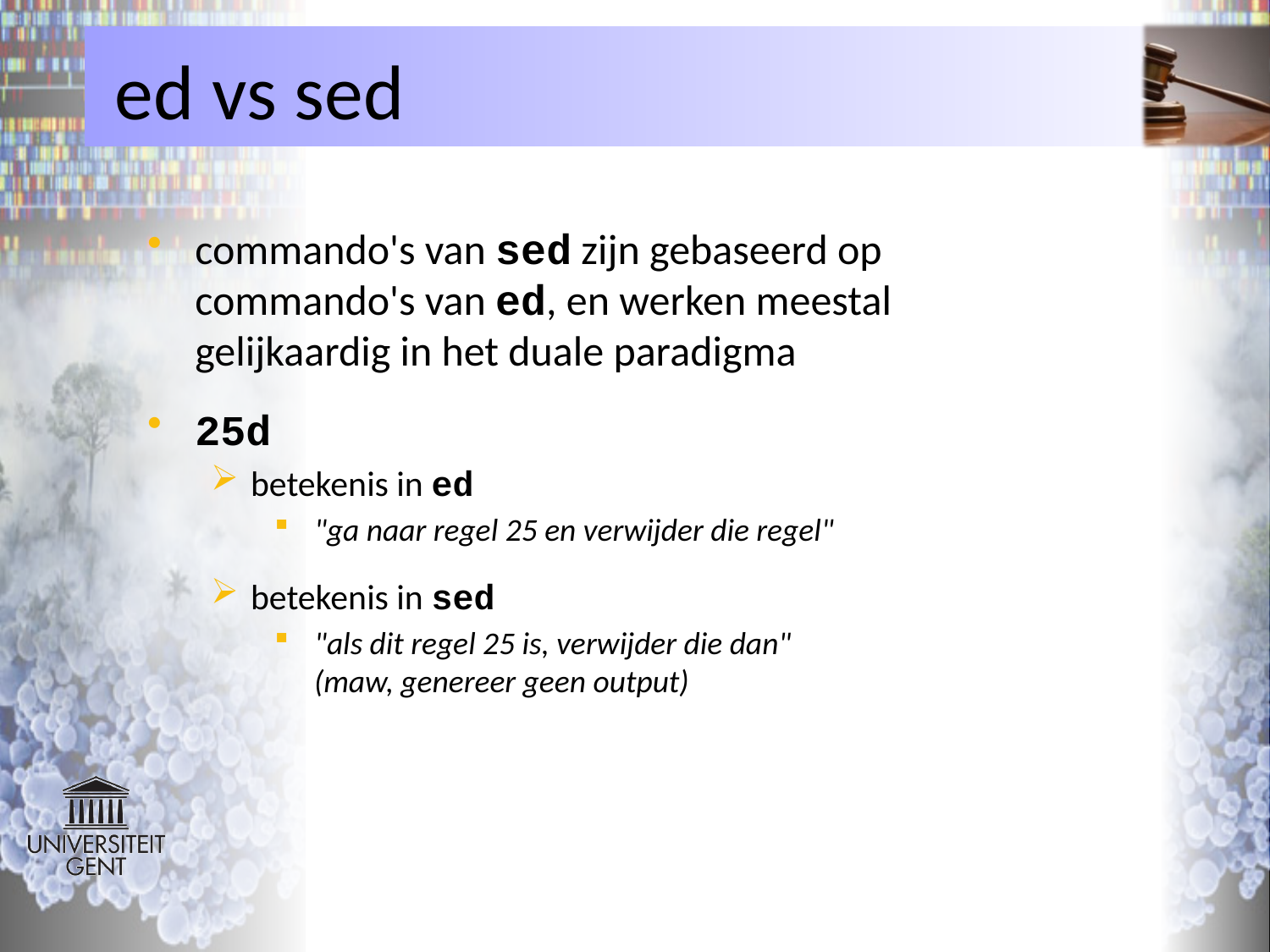

# ed vs sed
commando's van sed zijn gebaseerd op
commando's van ed, en werken meestal
gelijkaardig in het duale paradigma

25d
betekenis in ed
"ga naar regel 25 en verwijder die regel"

betekenis in sed
"als dit regel 25 is, verwijder die dan"
(maw, genereer geen output)